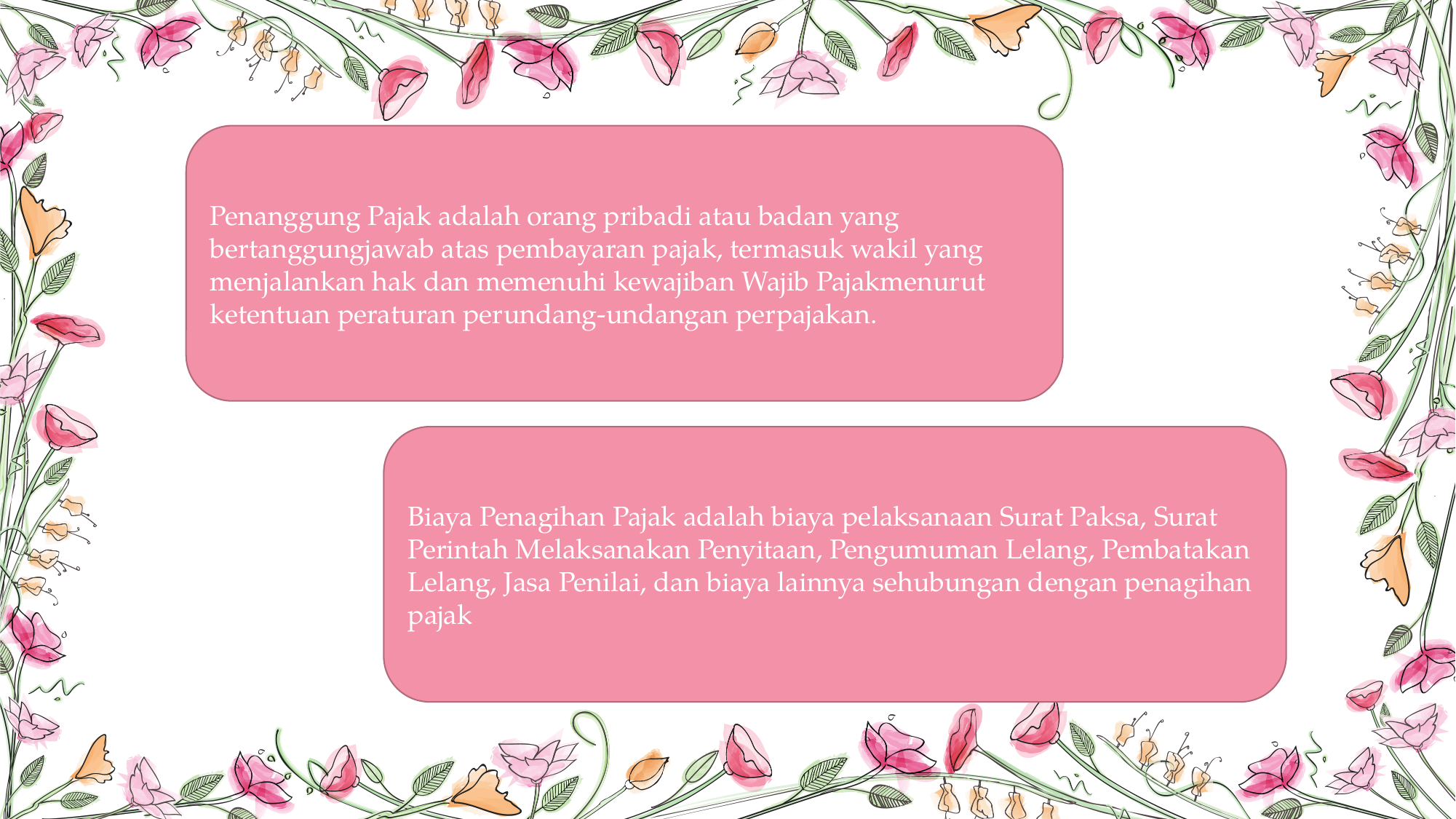

Penanggung Pajak adalah orang pribadi atau badan yang bertanggungjawab atas pembayaran pajak, termasuk wakil yang menjalankan hak dan memenuhi kewajiban Wajib Pajakmenurut ketentuan peraturan perundang-undangan perpajakan.
Biaya Penagihan Pajak adalah biaya pelaksanaan Surat Paksa, Surat Perintah Melaksanakan Penyitaan, Pengumuman Lelang, Pembatakan Lelang, Jasa Penilai, dan biaya lainnya sehubungan dengan penagihan pajak